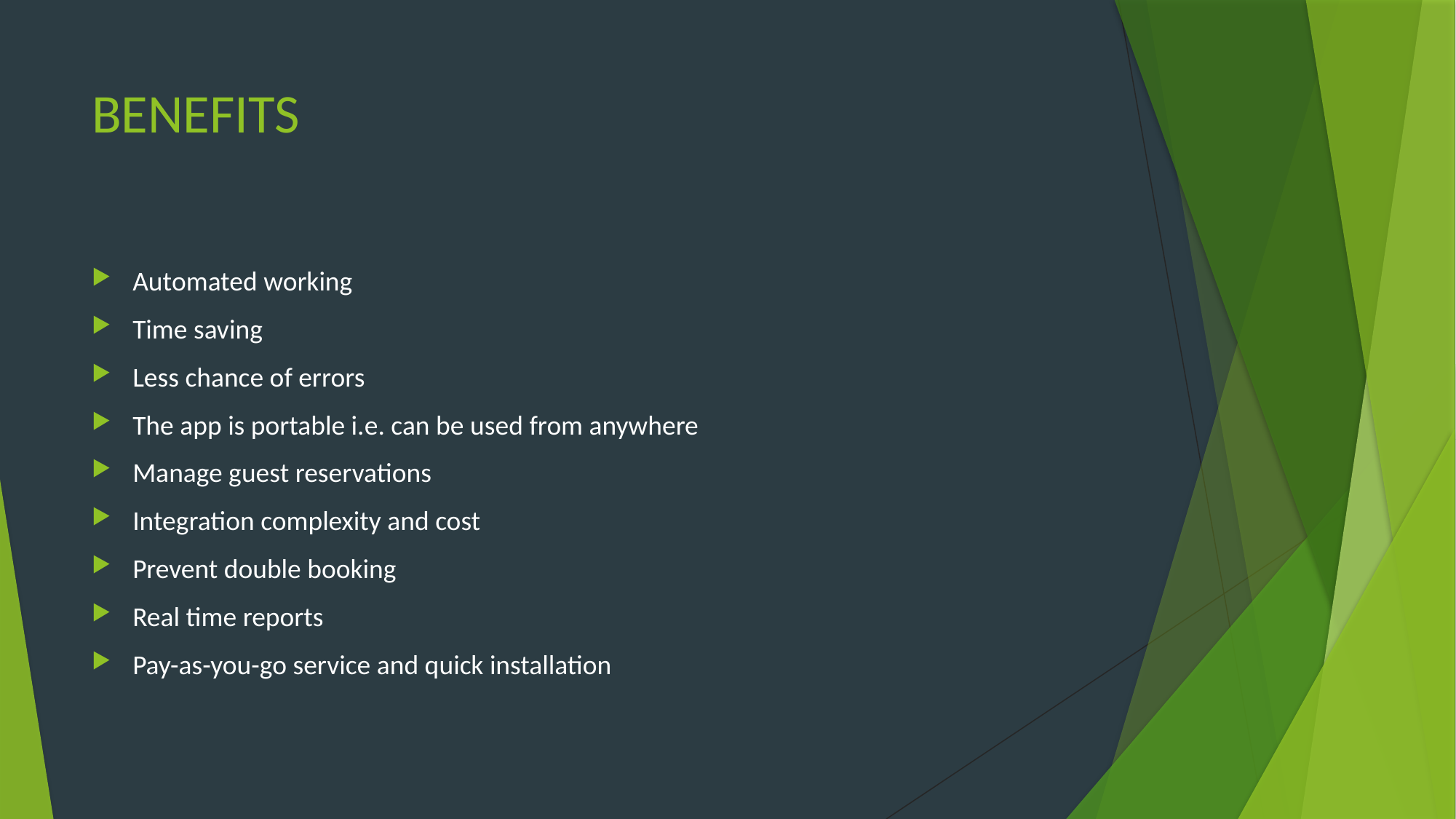

# BENEFITS
Automated working
Time saving
Less chance of errors
The app is portable i.e. can be used from anywhere
Manage guest reservations
Integration complexity and cost
Prevent double booking
Real time reports
Pay-as-you-go service and quick installation